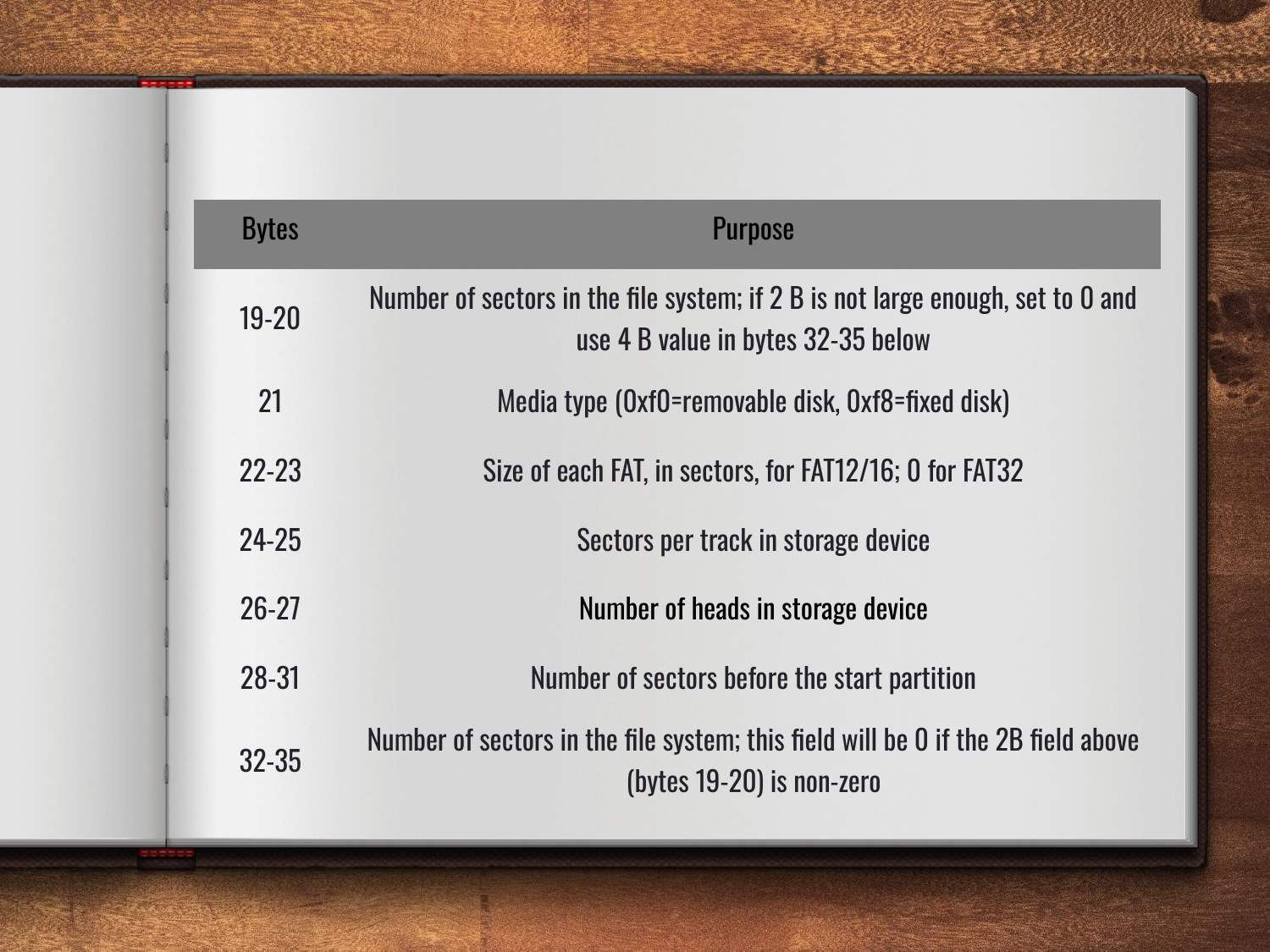

| Bytes | Purpose |
| --- | --- |
| 19-20 | Number of sectors in the file system; if 2 B is not large enough, set to 0 and use 4 B value in bytes 32-35 below |
| 21 | Media type (0xf0=removable disk, 0xf8=fixed disk) |
| 22-23 | Size of each FAT, in sectors, for FAT12/16; 0 for FAT32 |
| 24-25 | Sectors per track in storage device |
| 26-27 | Number of heads in storage device |
| 28-31 | Number of sectors before the start partition |
| 32-35 | Number of sectors in the file system; this field will be 0 if the 2B field above (bytes 19-20) is non-zero |